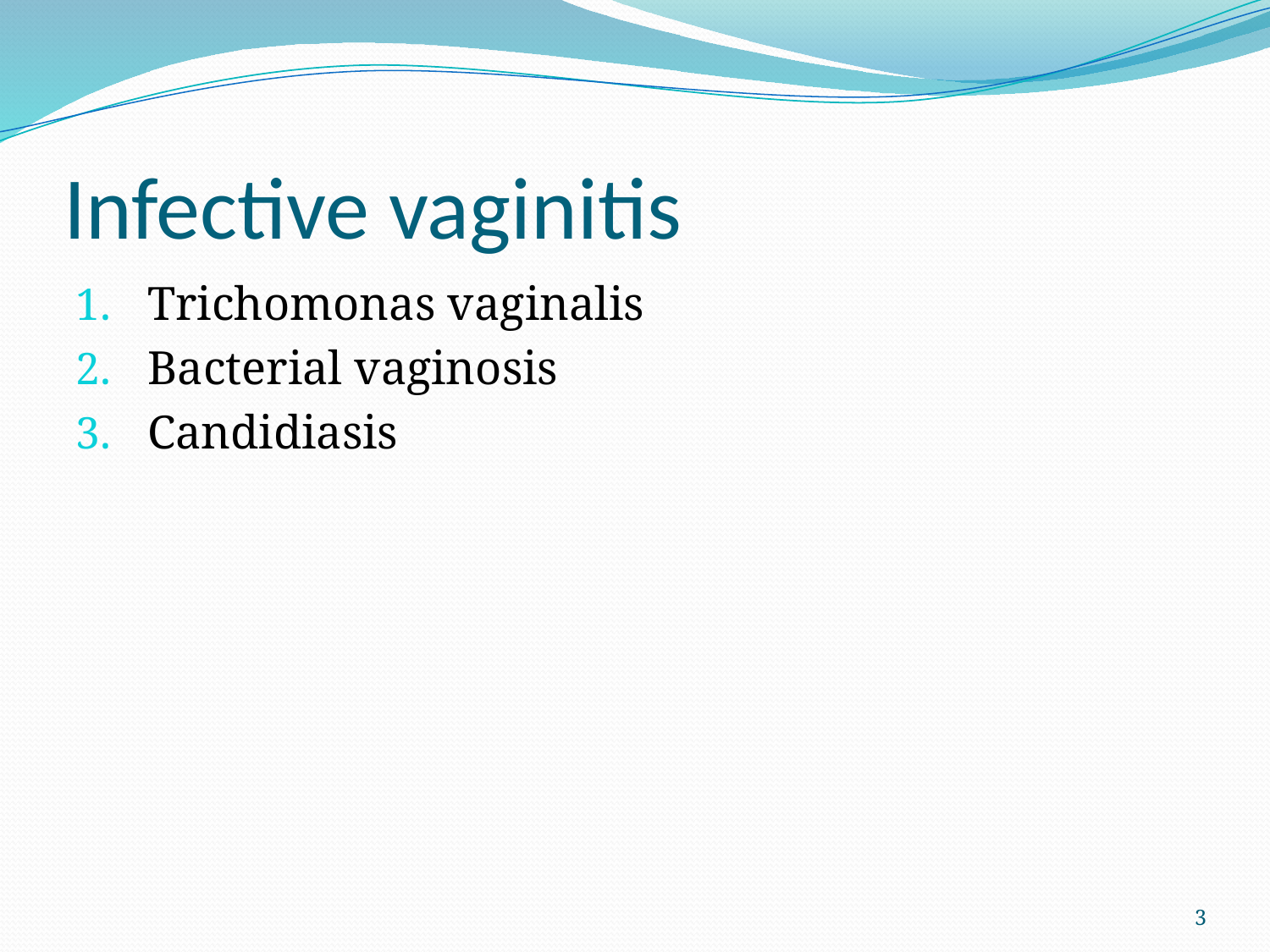

# Infective vaginitis
Trichomonas vaginalis
Bacterial vaginosis
Candidiasis
3